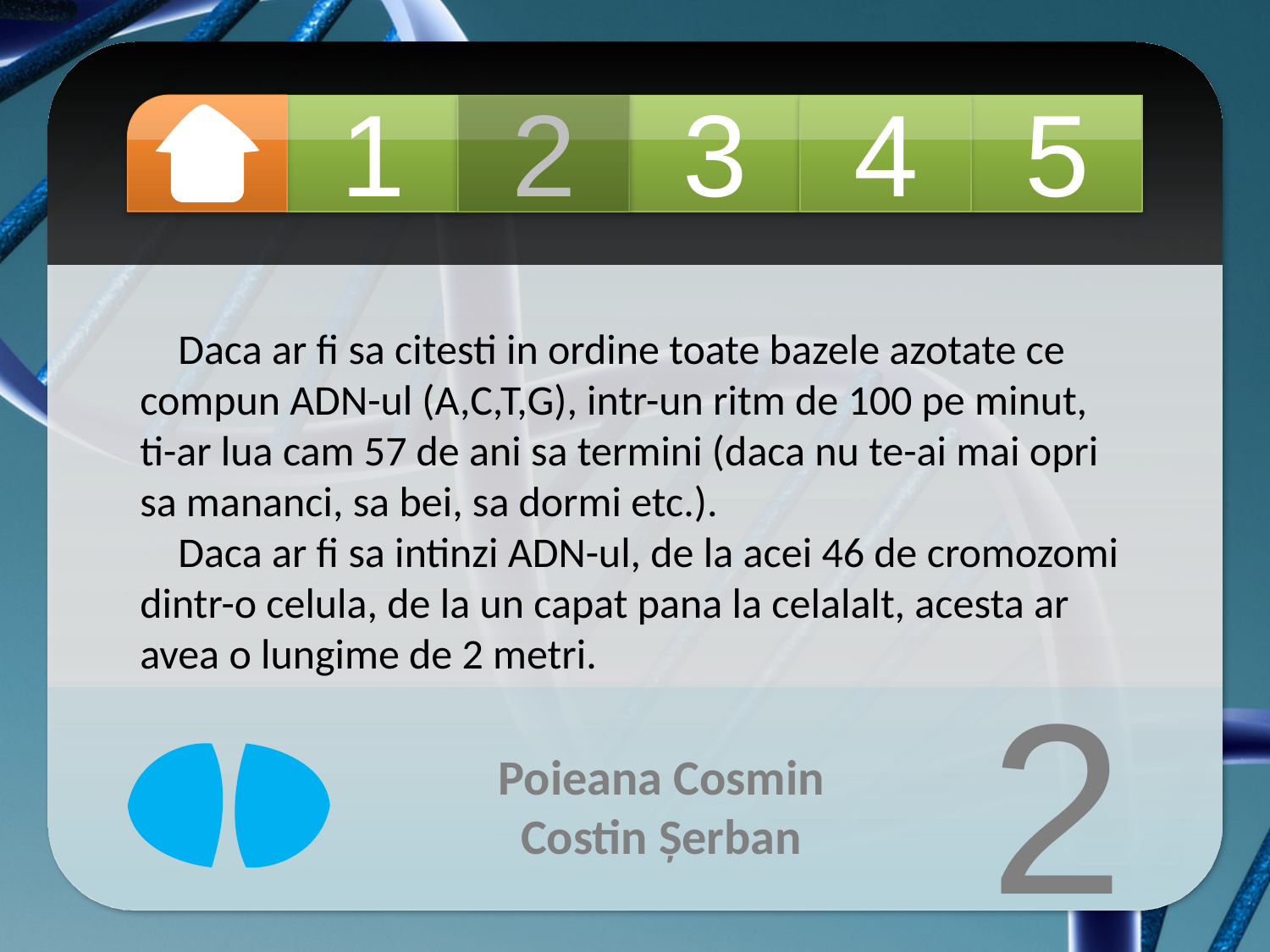

1
2
3
4
5

    Daca ar fi sa citesti in ordine toate bazele azotate ce compun ADN-ul (A,C,T,G), intr-un ritm de 100 pe minut, ti-ar lua cam 57 de ani sa termini (daca nu te-ai mai opri sa mananci, sa bei, sa dormi etc.).
    Daca ar fi sa intinzi ADN-ul, de la acei 46 de cromozomi dintr-o celula, de la un capat pana la celalalt, acesta ar avea o lungime de 2 metri.
2
Poieana Cosmin
Costin Șerban